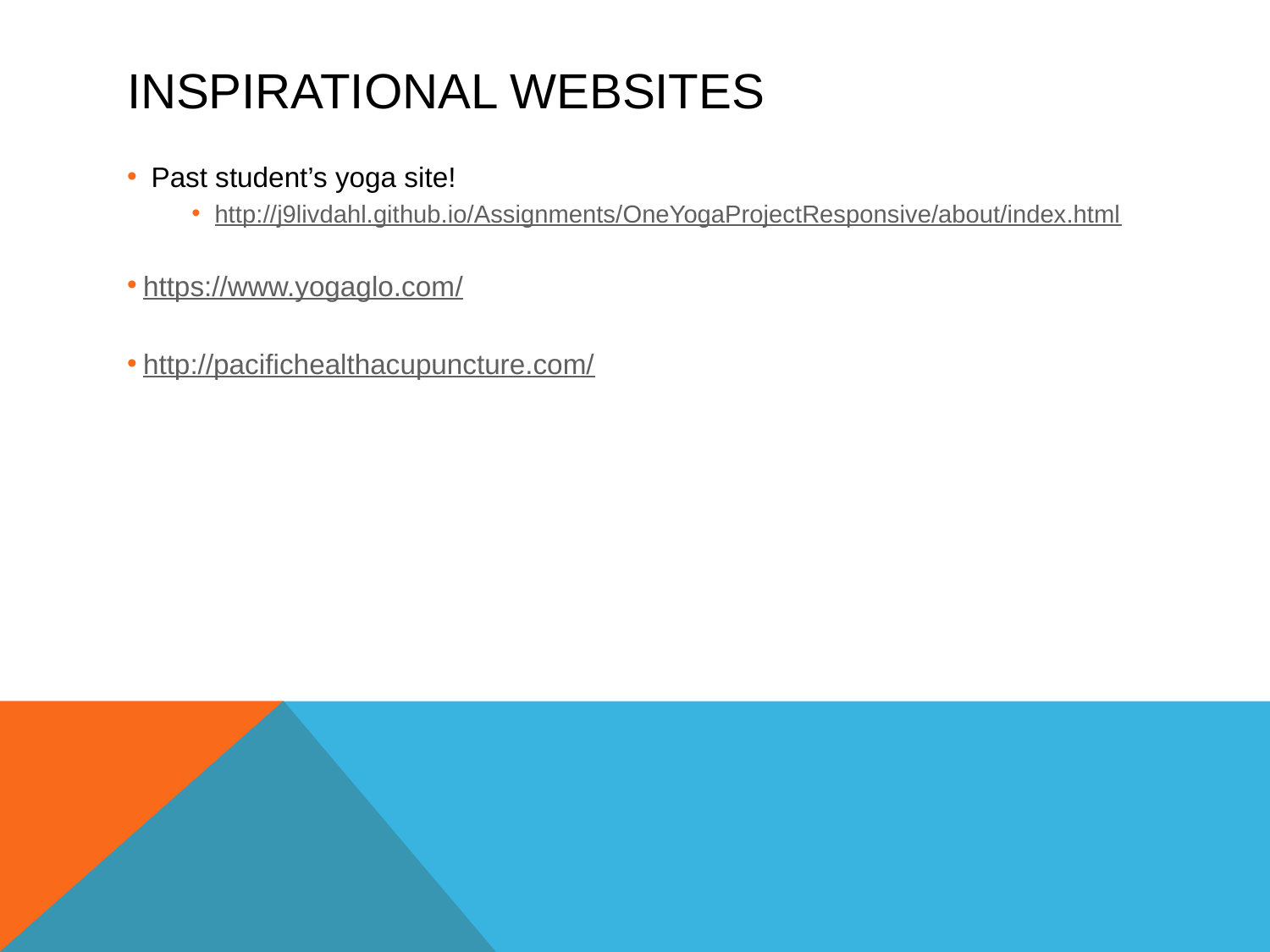

# Inspirational websites
Past student’s yoga site!
http://j9livdahl.github.io/Assignments/OneYogaProjectResponsive/about/index.html

https://www.yogaglo.com/

http://pacifichealthacupuncture.com/